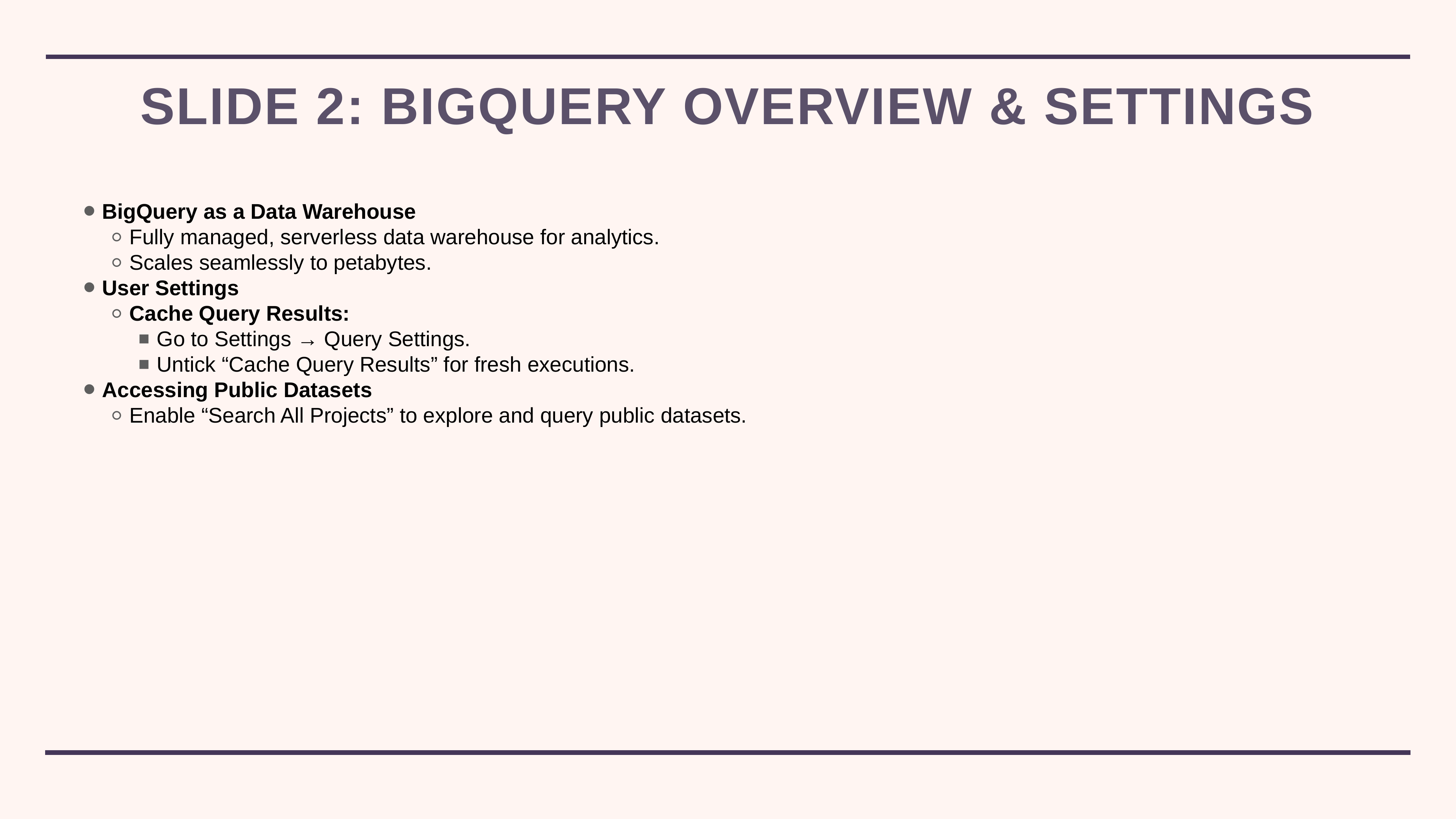

# Slide 2: BigQuery Overview & Settings
BigQuery as a Data Warehouse
Fully managed, serverless data warehouse for analytics.
Scales seamlessly to petabytes.
User Settings
Cache Query Results:
Go to Settings → Query Settings.
Untick “Cache Query Results” for fresh executions.
Accessing Public Datasets
Enable “Search All Projects” to explore and query public datasets.